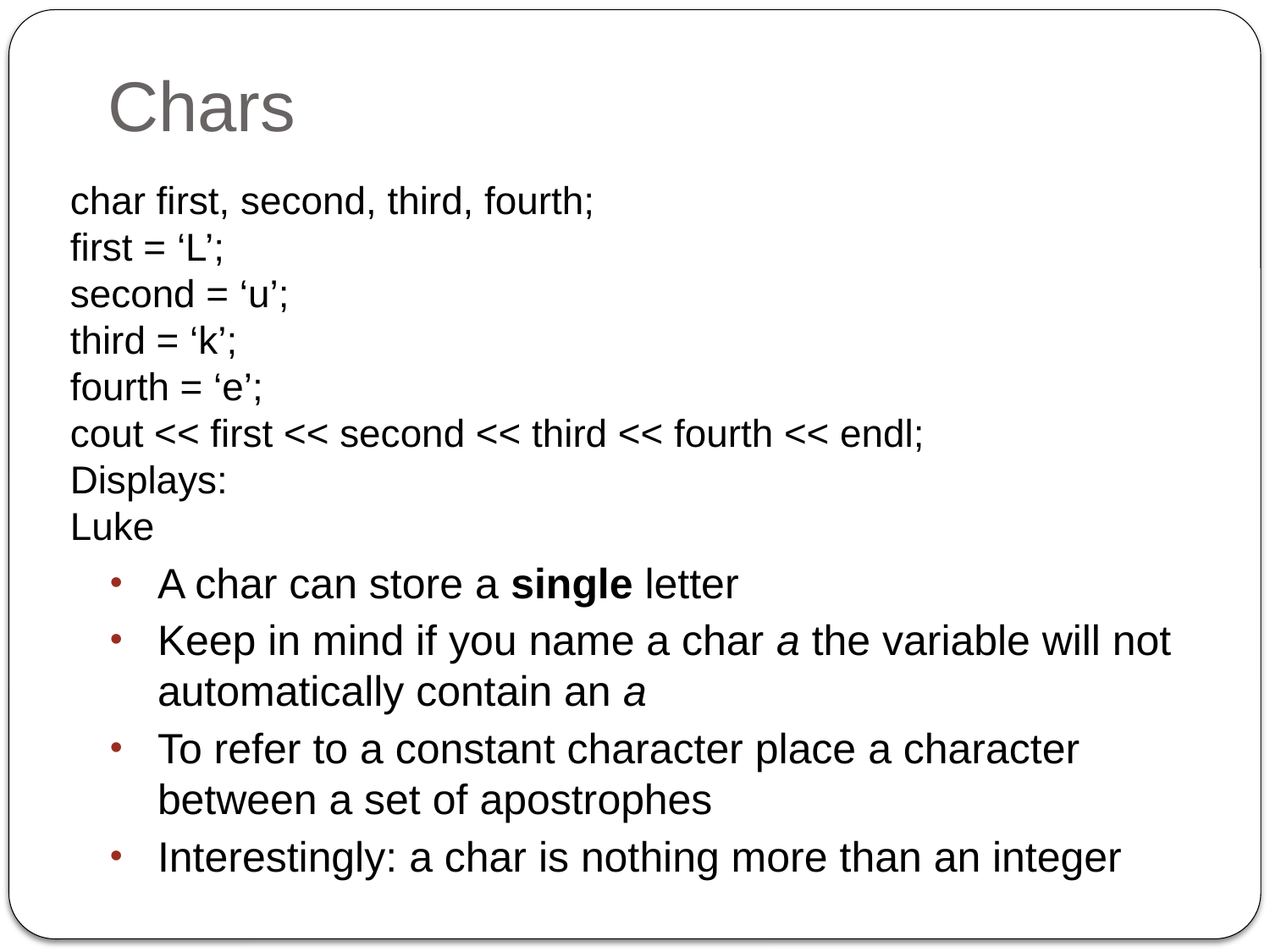

# Chars
char first, second, third, fourth;
first = ‘L’;
second = ‘u’;
third = ‘k’;
fourth = ‘e’;
cout << first << second << third << fourth << endl;
Displays:
Luke

A char can store a single letter
Keep in mind if you name a char a the variable will not automatically contain an a
To refer to a constant character place a character between a set of apostrophes
Interestingly: a char is nothing more than an integer